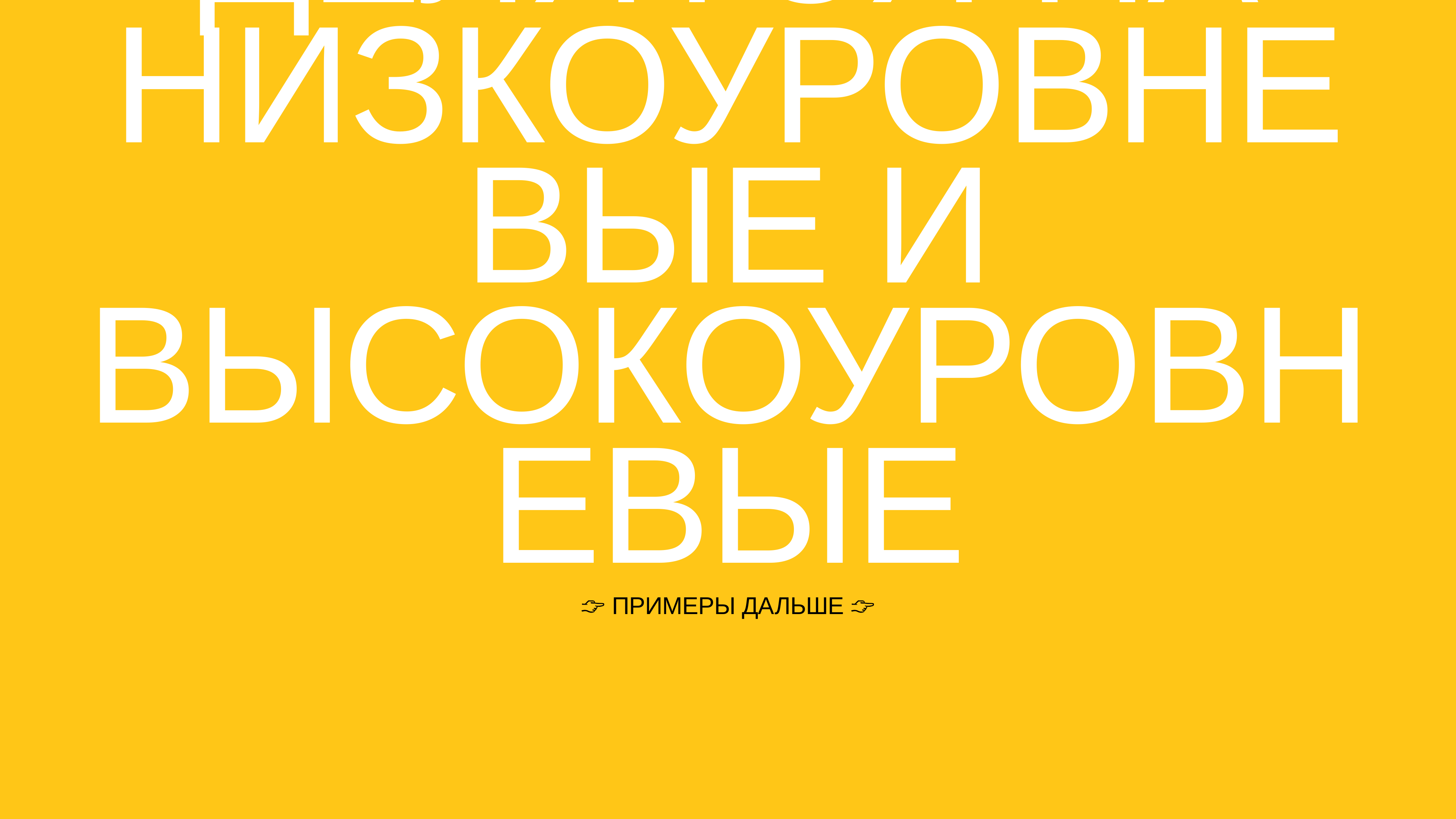

Делятся на низкоуровневые и высокоуровневые
👉 Примеры дальше 👉